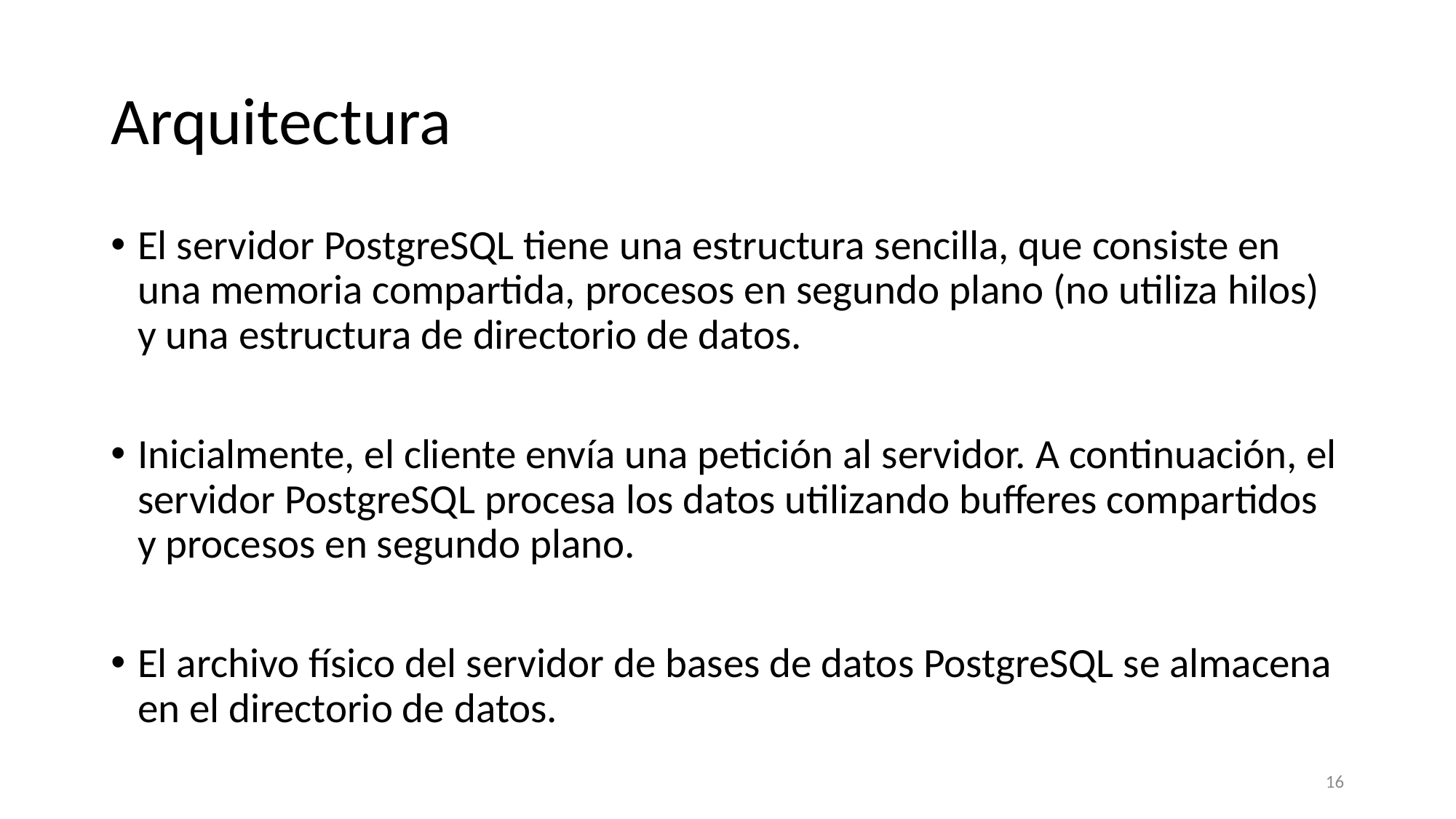

# Arquitectura
El servidor PostgreSQL tiene una estructura sencilla, que consiste en una memoria compartida, procesos en segundo plano (no utiliza hilos) y una estructura de directorio de datos.

Inicialmente, el cliente envía una petición al servidor. A continuación, el servidor PostgreSQL procesa los datos utilizando bufferes compartidos y procesos en segundo plano.

El archivo físico del servidor de bases de datos PostgreSQL se almacena en el directorio de datos.
16